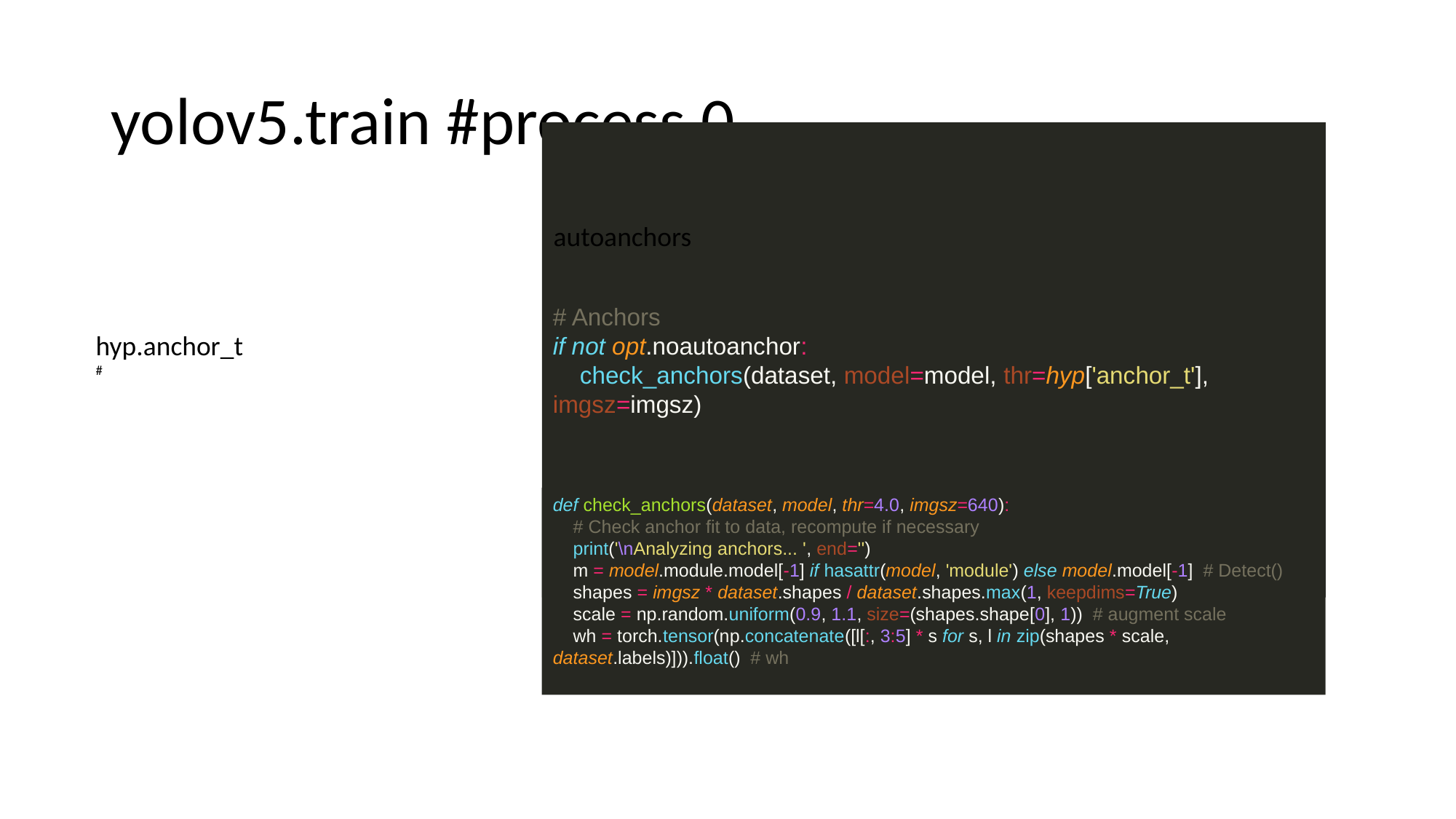

# yolov5.train #process 0
autoanchors
# Anchors if not opt.noautoanchor: check_anchors(dataset, model=model, thr=hyp['anchor_t'], imgsz=imgsz)
hyp.anchor_t
#
def check_anchors(dataset, model, thr=4.0, imgsz=640):
    # Check anchor fit to data, recompute if necessary
    print('\nAnalyzing anchors... ', end='')
    m = model.module.model[-1] if hasattr(model, 'module') else model.model[-1]  # Detect()
    shapes = imgsz * dataset.shapes / dataset.shapes.max(1, keepdims=True)
    scale = np.random.uniform(0.9, 1.1, size=(shapes.shape[0], 1))  # augment scale
    wh = torch.tensor(np.concatenate([l[:, 3:5] * s for s, l in zip(shapes * scale, dataset.labels)])).float()  # wh